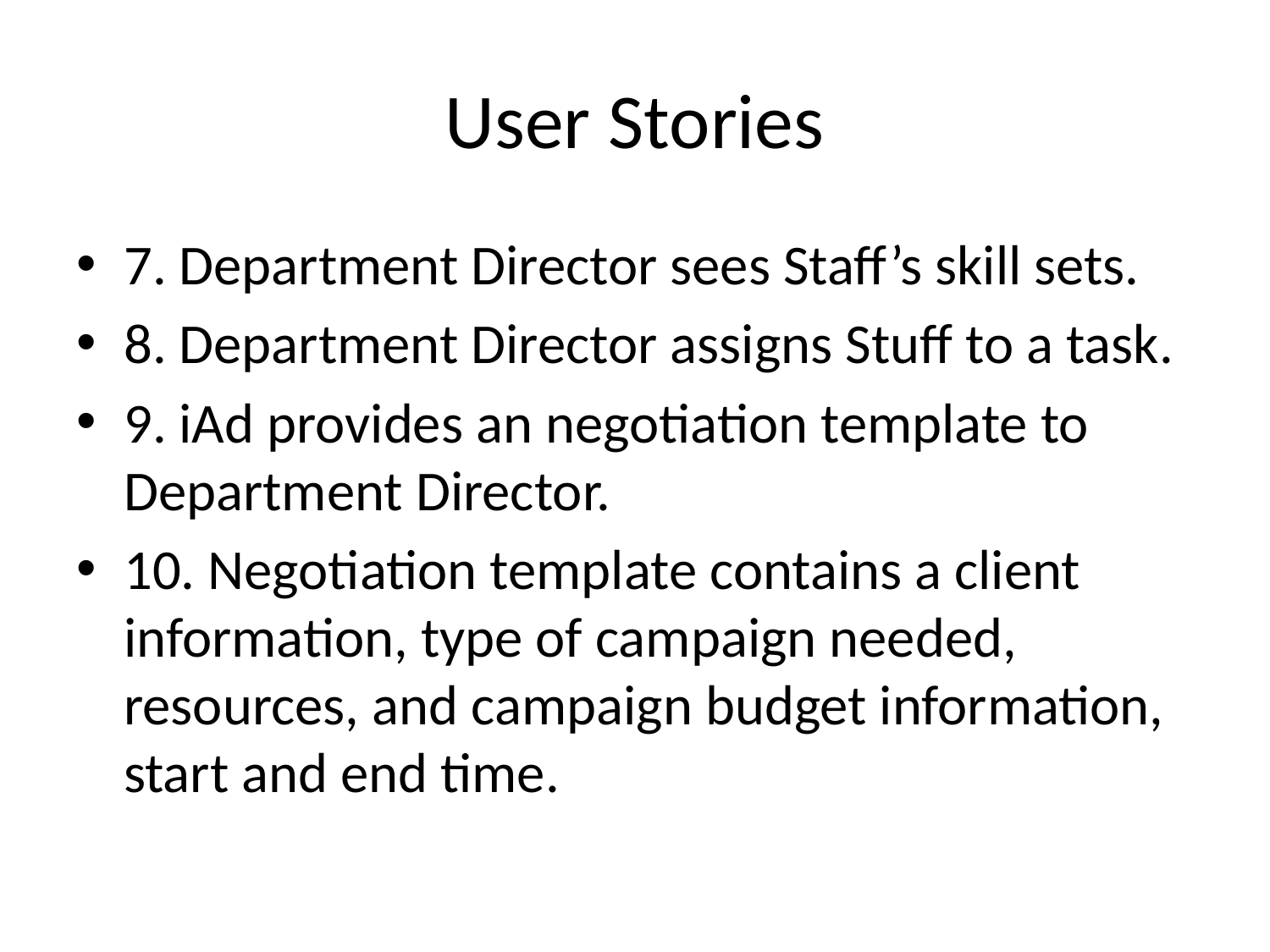

# User Stories
7. Department Director sees Staff’s skill sets.
8. Department Director assigns Stuff to a task.
9. iAd provides an negotiation template to Department Director.
10. Negotiation template contains a client information, type of campaign needed, resources, and campaign budget information, start and end time.